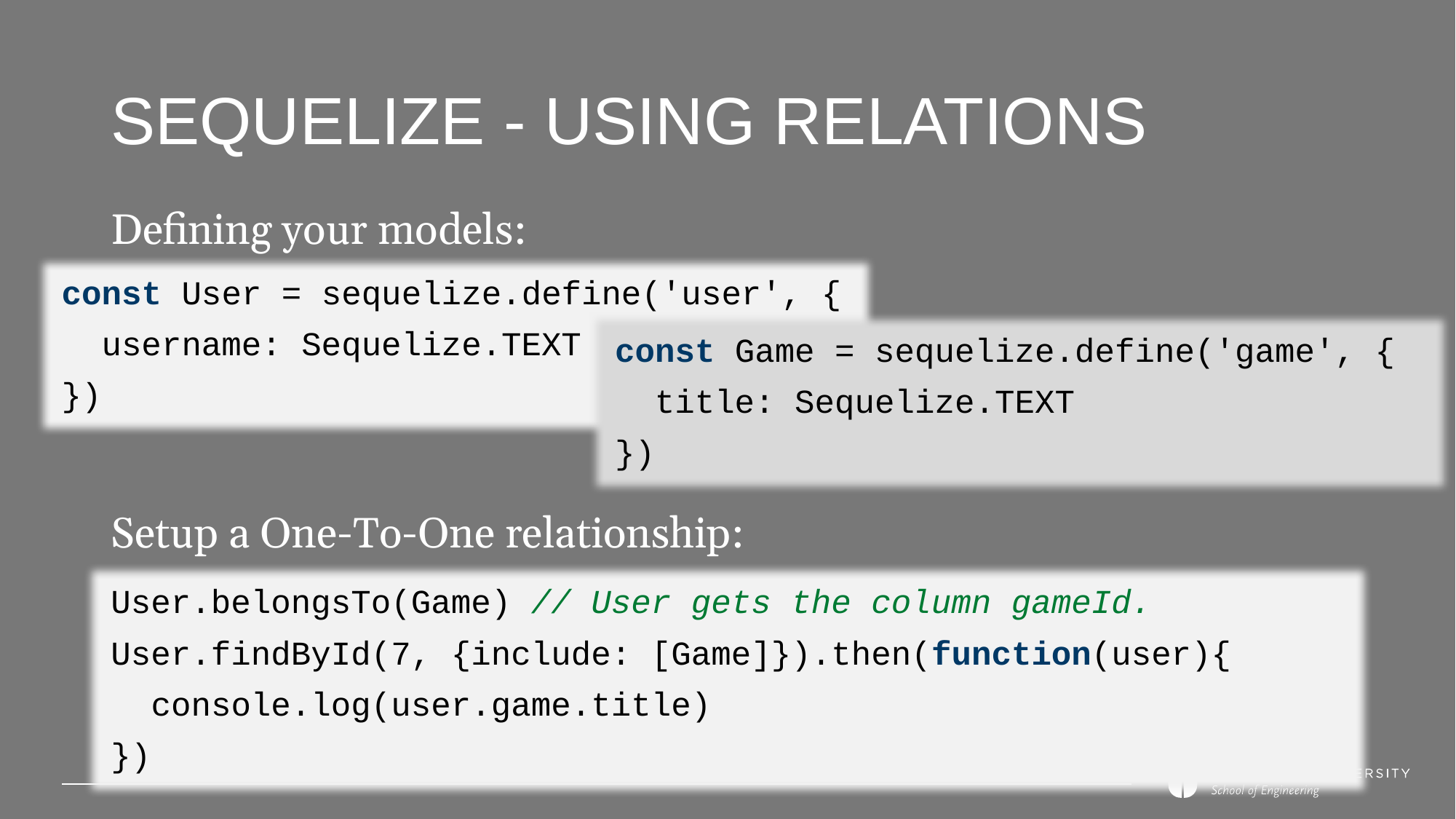

# Sequelize - Using relations
Defining your models:
const User = sequelize.define('user', {
  username: Sequelize.TEXT
})
const Game = sequelize.define('game', {
  title: Sequelize.TEXT
})
Setup a One-To-One relationship:
User.belongsTo(Game) // User gets the column gameId.
User.findById(7, {include: [Game]}).then(function(user){
  console.log(user.game.title)
})